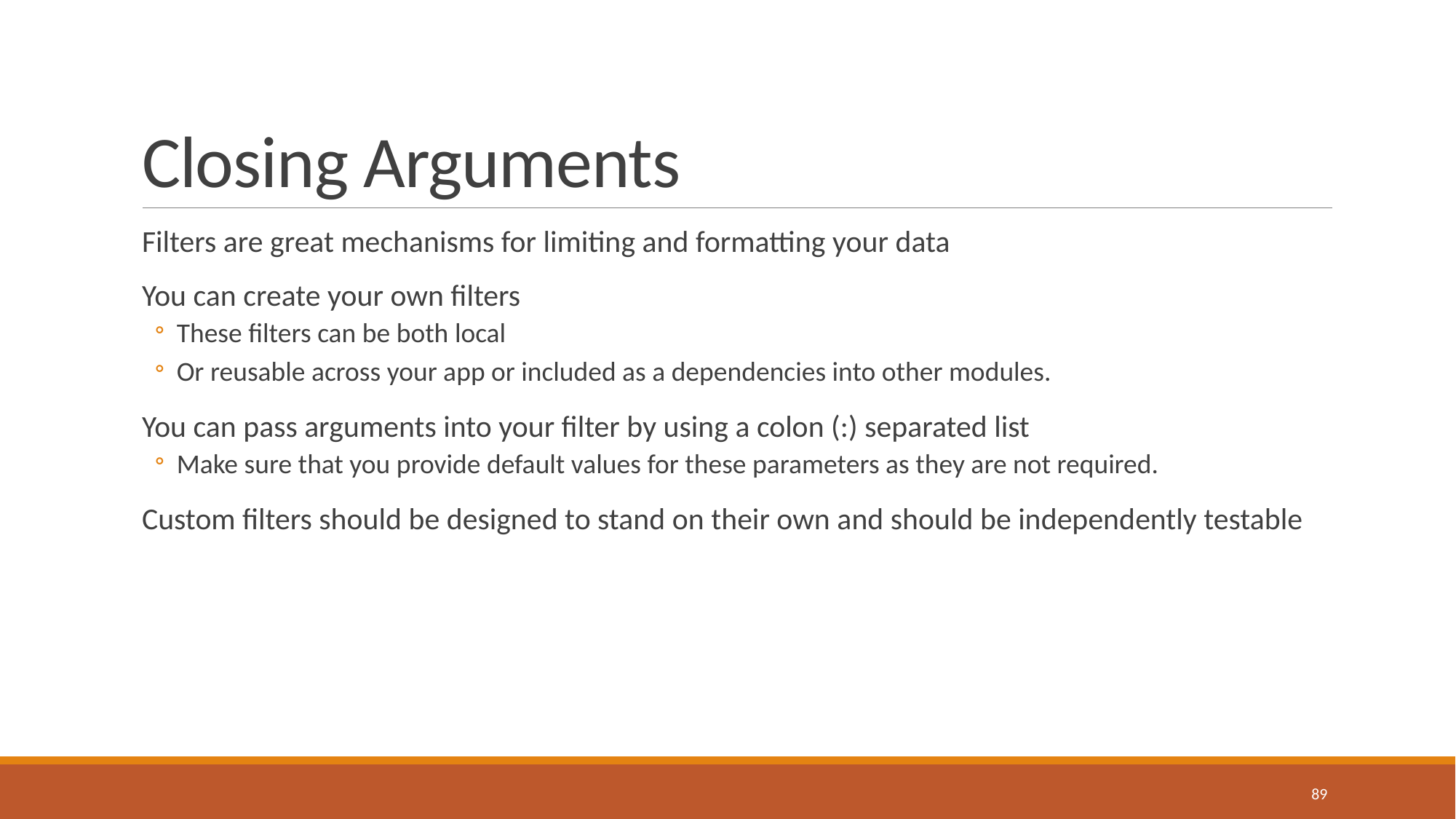

# Closing Arguments
Filters are great mechanisms for limiting and formatting your data
You can create your own filters
These filters can be both local
Or reusable across your app or included as a dependencies into other modules.
You can pass arguments into your filter by using a colon (:) separated list
Make sure that you provide default values for these parameters as they are not required.
Custom filters should be designed to stand on their own and should be independently testable
89